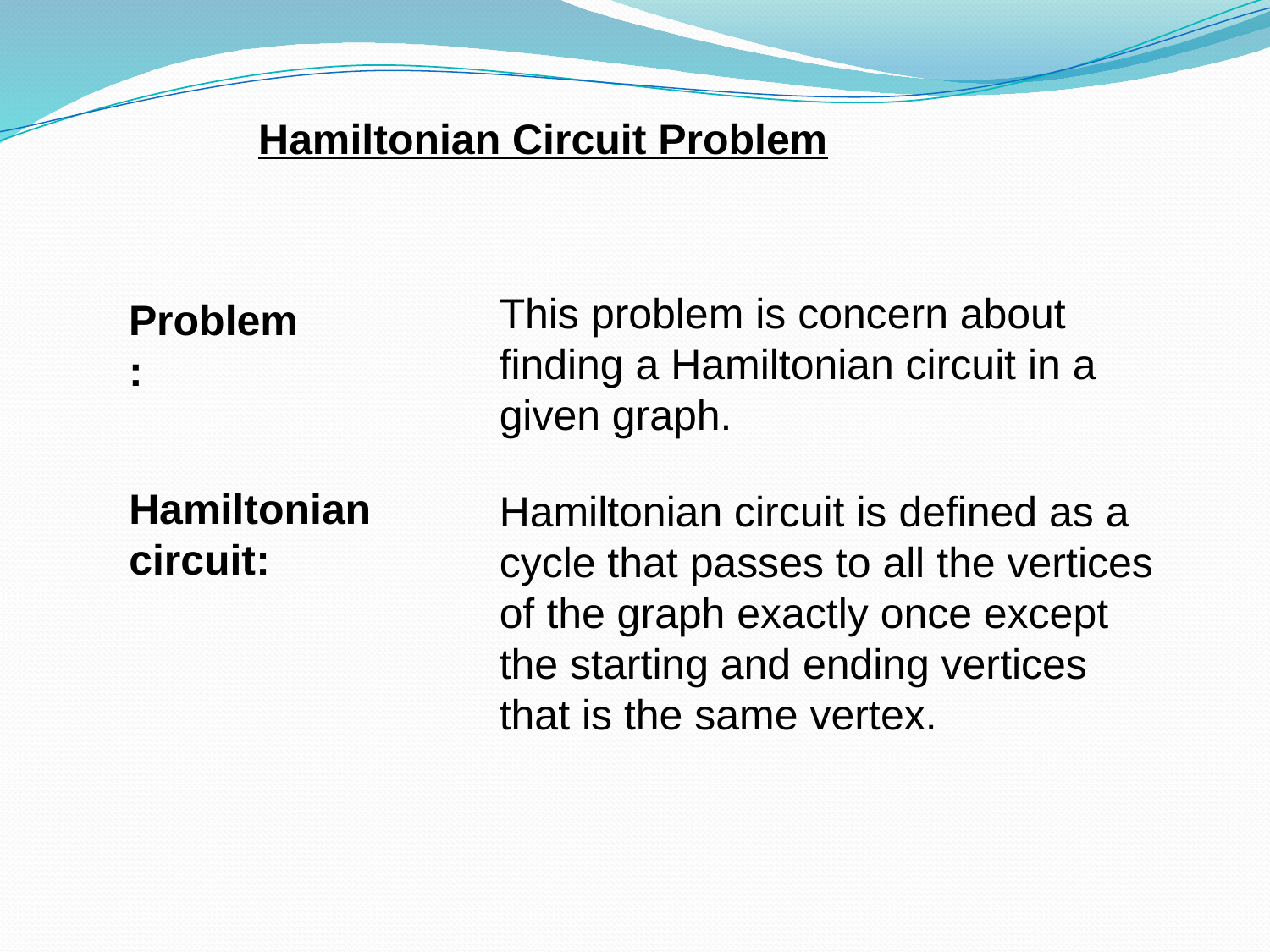

Hamiltonian Circuit Problem
This problem is concern about finding a Hamiltonian circuit in a given graph.
Problem:
Hamiltonian circuit:
Hamiltonian circuit is defined as a cycle that passes to all the vertices of the graph exactly once except the starting and ending vertices that is the same vertex.